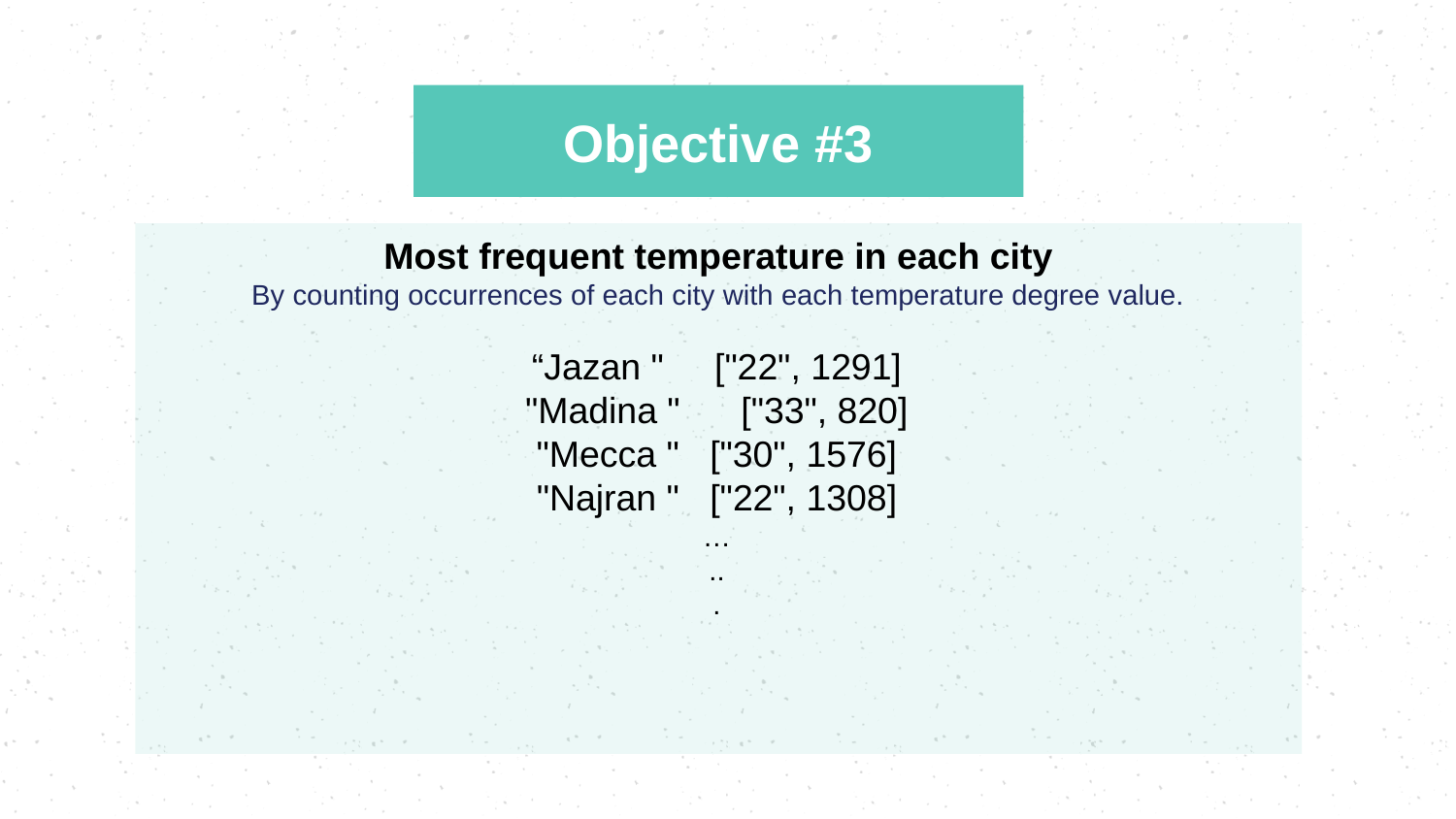

Objective #3
Most frequent temperature in each city
By counting occurrences of each city with each temperature degree value.

“Jazan "     ["22", 1291]
"Madina "      ["33", 820]
"Mecca "   ["30", 1576]
"Najran "   ["22", 1308]
…
..
.